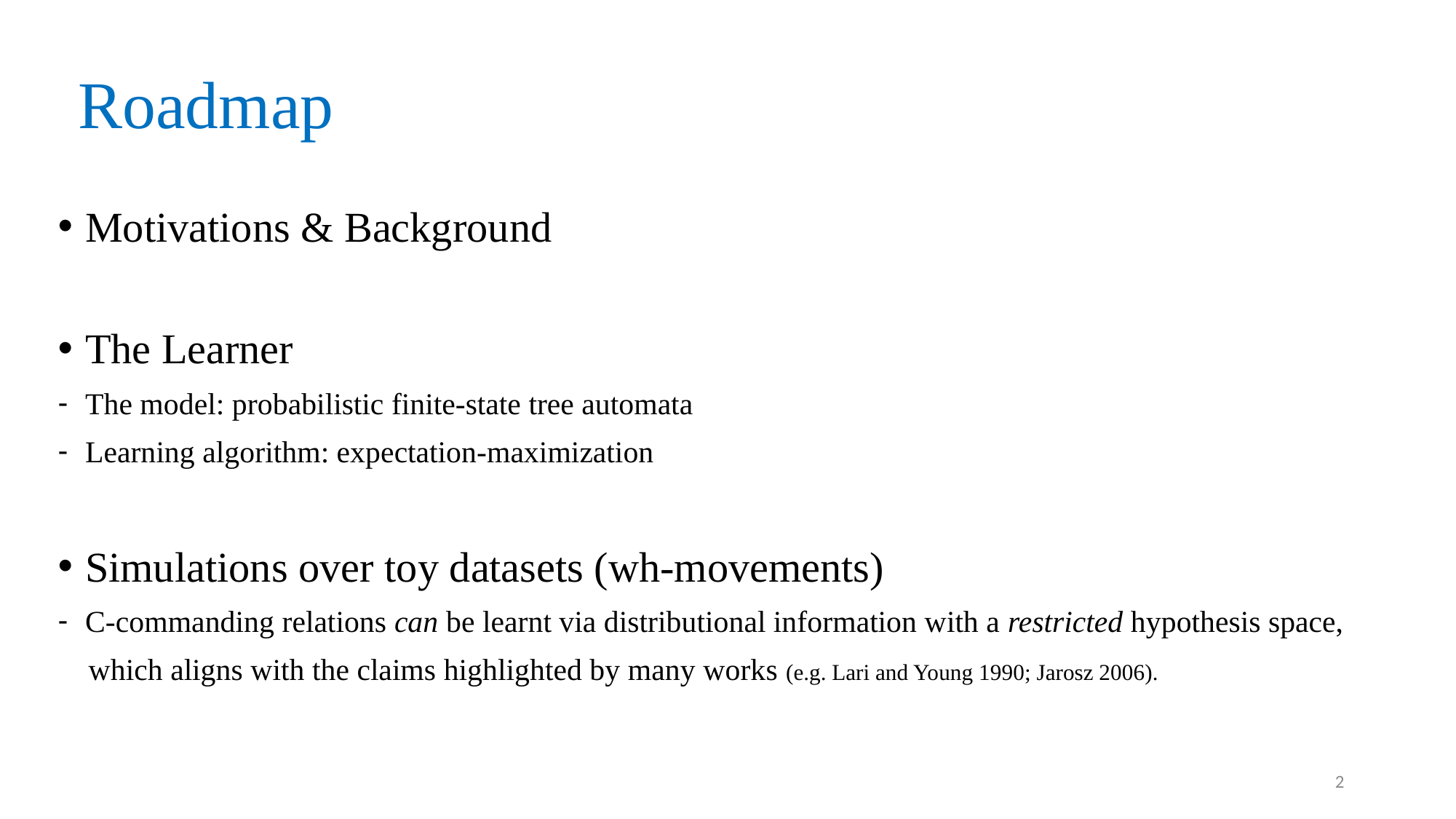

# Roadmap
Motivations & Background

The Learner
The model: probabilistic finite-state tree automata
Learning algorithm: expectation-maximization

Simulations over toy datasets (wh-movements)
C-commanding relations can be learnt via distributional information with a restricted hypothesis space,
    which aligns with the claims highlighted by many works (e.g. Lari and Young 1990; Jarosz 2006).
2